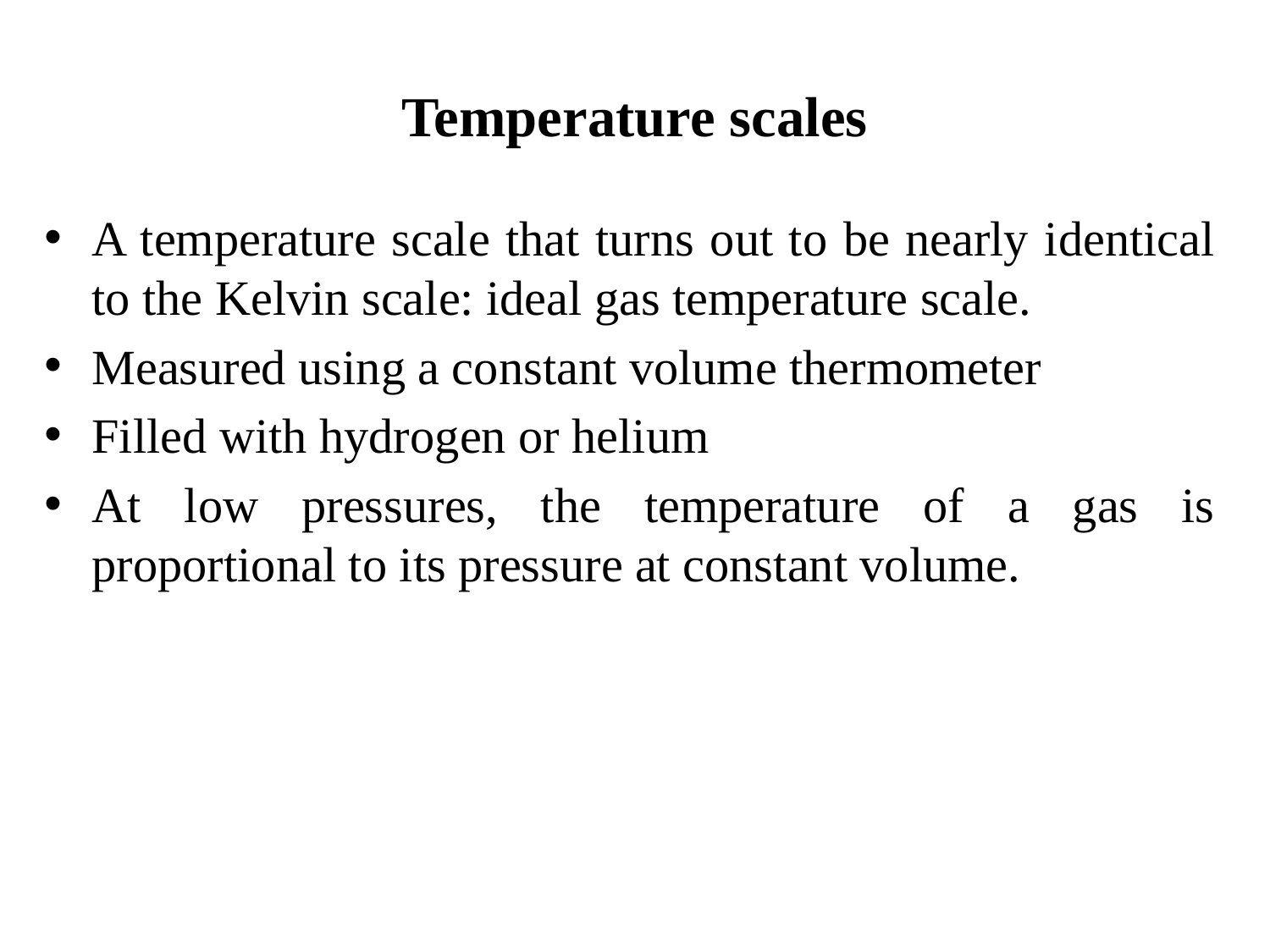

Temperature scales
A temperature scale that turns out to be nearly identical to the Kelvin scale: ideal gas temperature scale.
Measured using a constant volume thermometer
Filled with hydrogen or helium
At low pressures, the temperature of a gas is proportional to its pressure at constant volume.